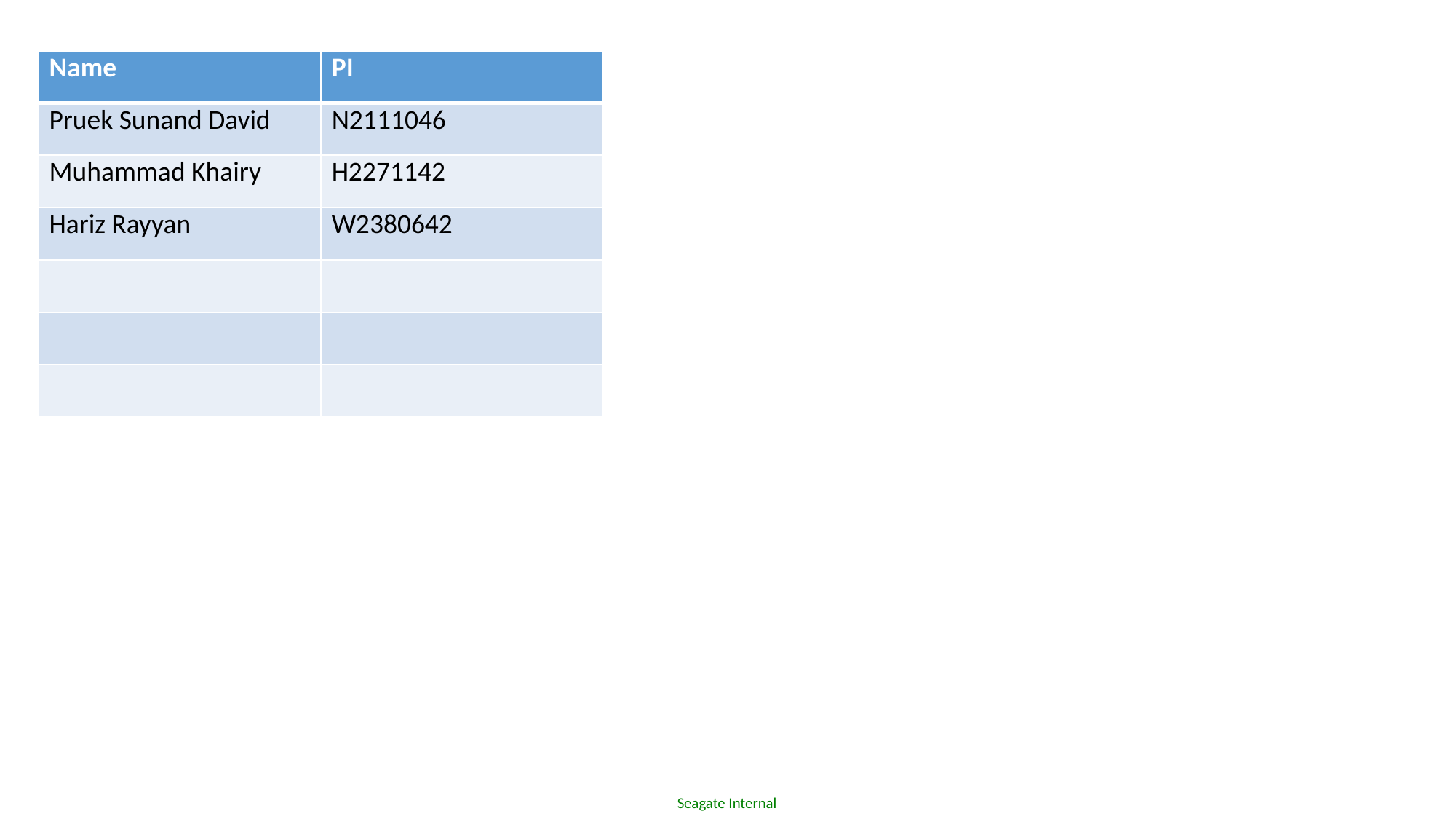

| Name | PI |
| --- | --- |
| Pruek Sunand David | N2111046 |
| Muhammad Khairy | H2271142 |
| Hariz Rayyan | W2380642 |
|  |  |
|  |  |
|  |  |